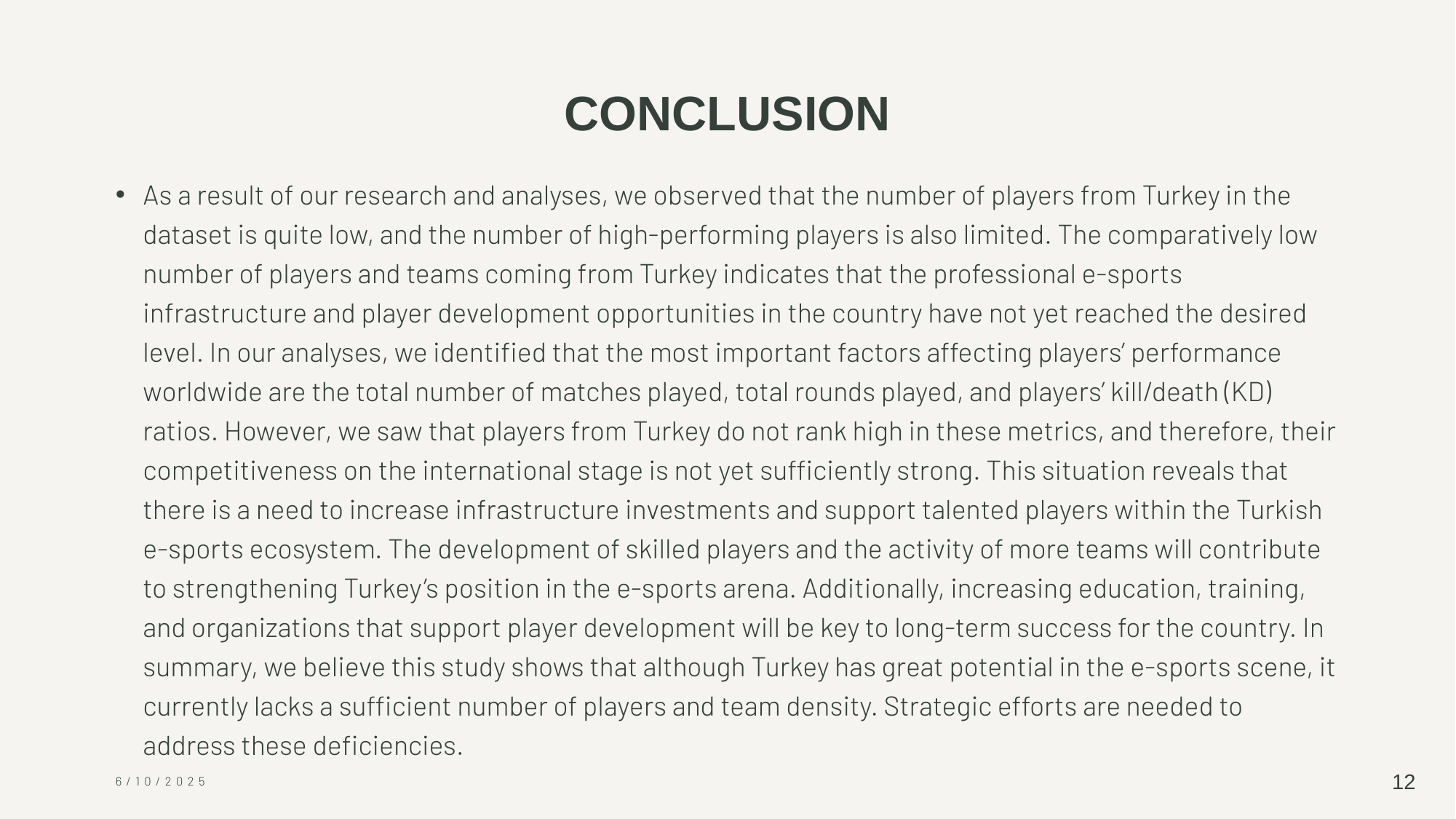

# CONCLUSION

As a result of our research and analyses, we observed that the number of players from Turkey in the dataset is quite low, and the number of high-performing players is also limited. The comparatively low number of players and teams coming from Turkey indicates that the professional e-sports infrastructure and player development opportunities in the country have not yet reached the desired level. In our analyses, we identified that the most important factors affecting players’ performance worldwide are the total number of matches played, total rounds played, and players’ kill/death (KD) ratios. However, we saw that players from Turkey do not rank high in these metrics, and therefore, their competitiveness on the international stage is not yet sufficiently strong. This situation reveals that there is a need to increase infrastructure investments and support talented players within the Turkish e-sports ecosystem. The development of skilled players and the activity of more teams will contribute to strengthening Turkey’s position in the e-sports arena. Additionally, increasing education, training, and organizations that support player development will be key to long-term success for the country. In summary, we believe this study shows that although Turkey has great potential in the e-sports scene, it currently lacks a sufficient number of players and team density. Strategic efforts are needed to address these deficiencies.

6/10/2025

12